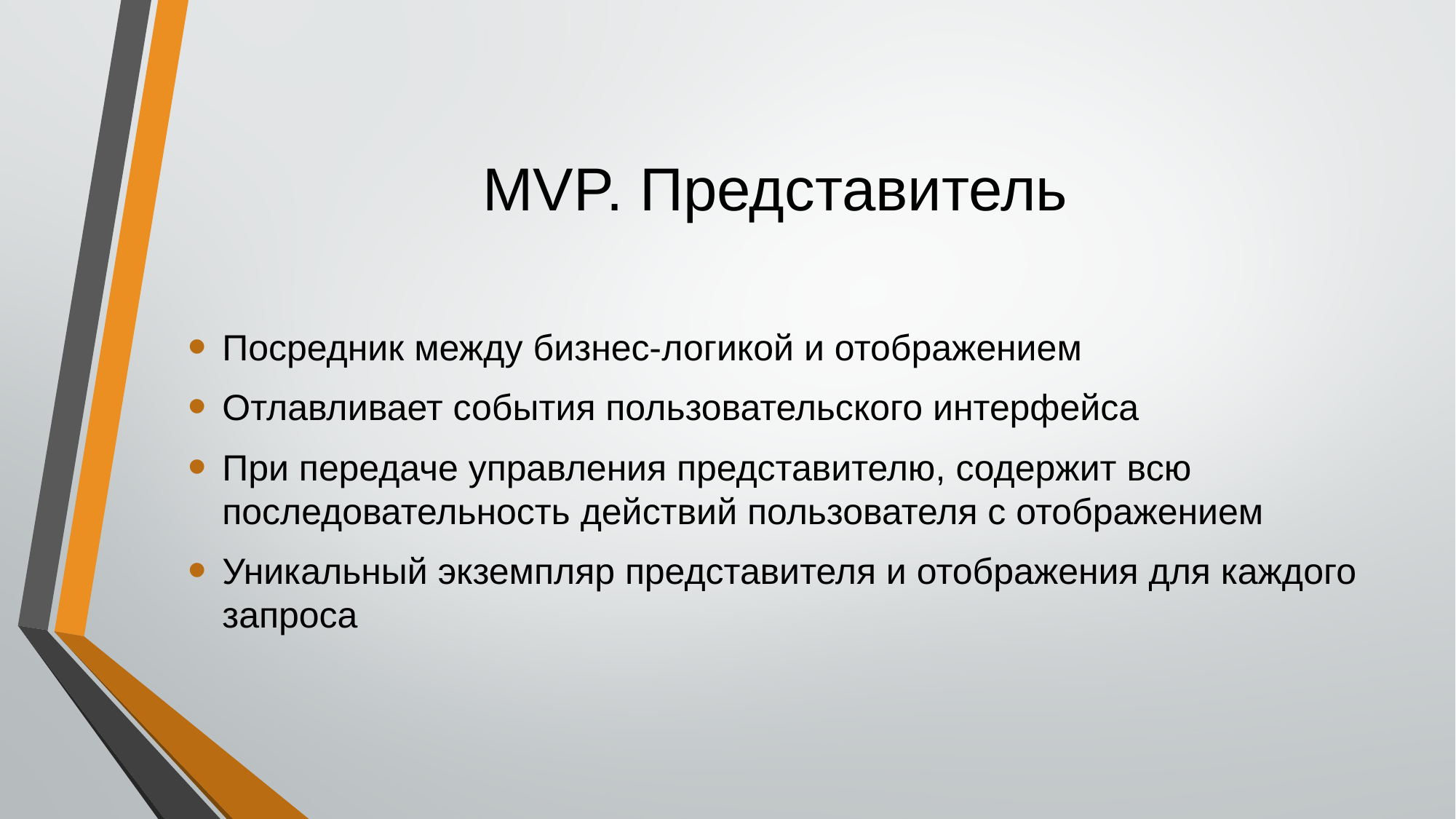

# MVP. Представитель
Посредник между бизнес-логикой и отображением
Отлавливает события пользовательского интерфейса
При передаче управления представителю, содержит всю последовательность действий пользователя с отображением
Уникальный экземпляр представителя и отображения для каждого запроса